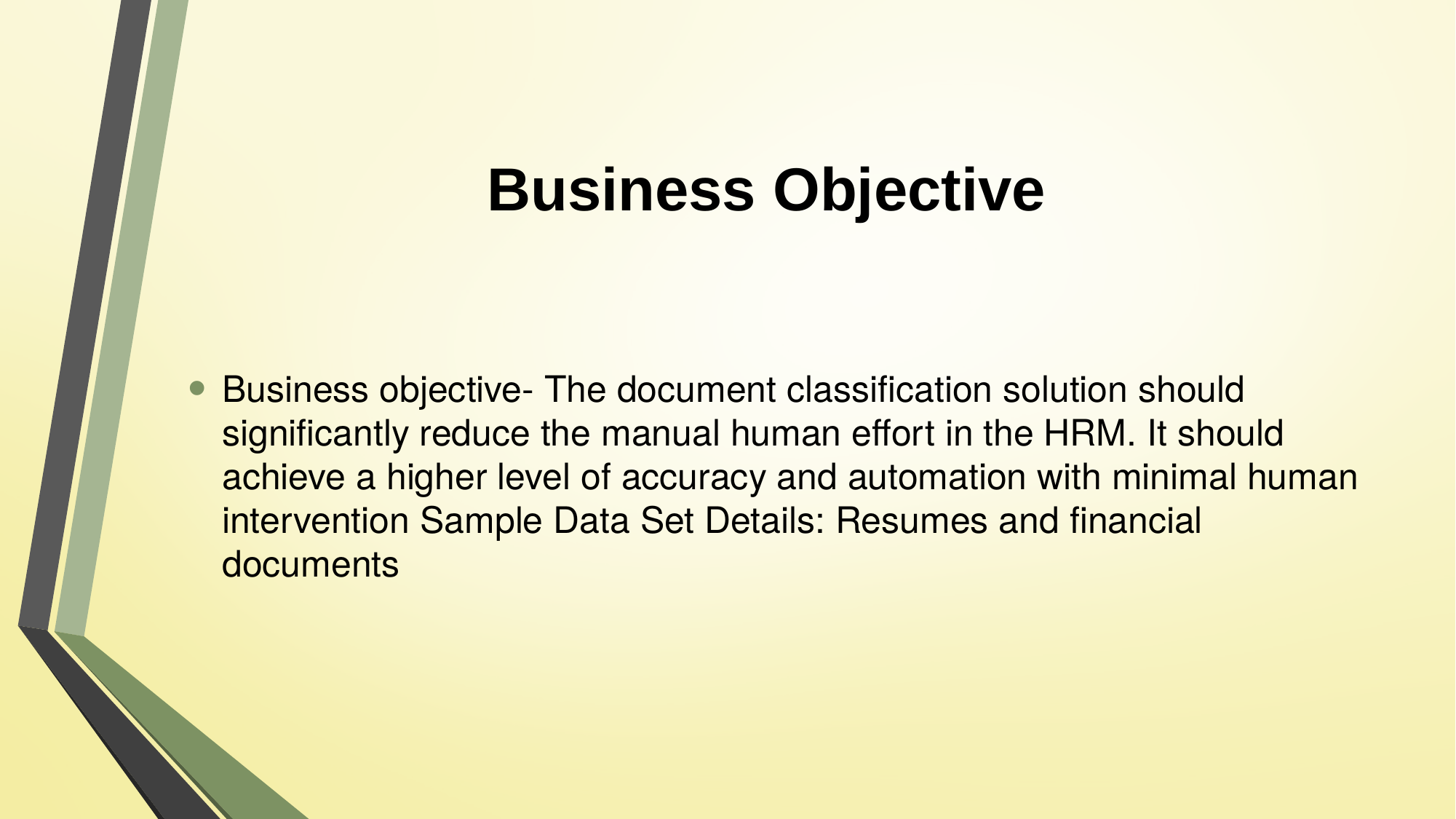

# Business Objective
Business objective- The document classification solution should significantly reduce the manual human effort in the HRM. It should achieve a higher level of accuracy and automation with minimal human intervention Sample Data Set Details: Resumes and financial documents